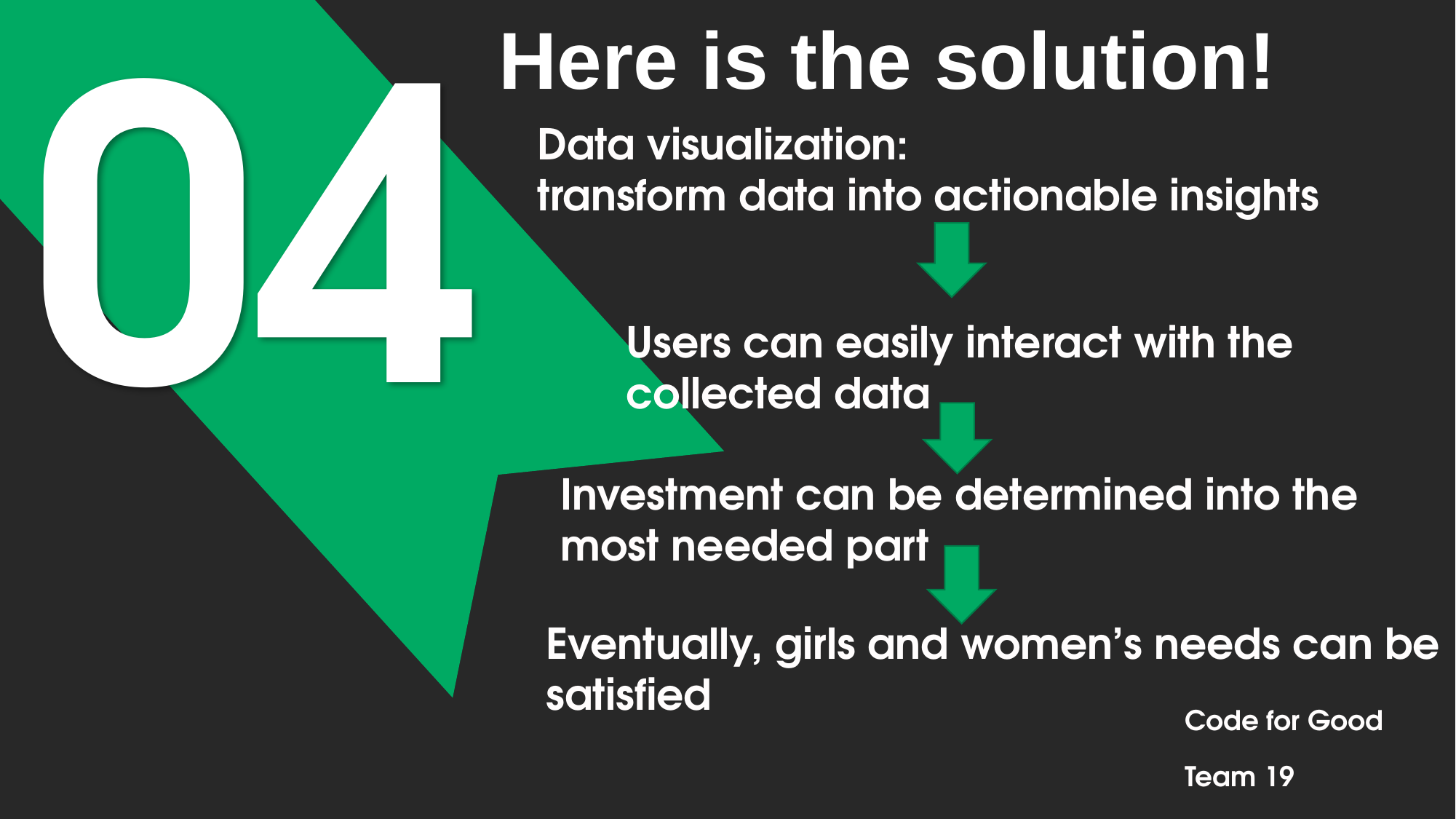

04

Here is the solution!
Data visualization:
transform data into actionable insights

Users can easily interact with the collected data

Investment can be determined into the most needed part

Eventually, girls and women’s needs can be satisfied
Code for Good
Team 19